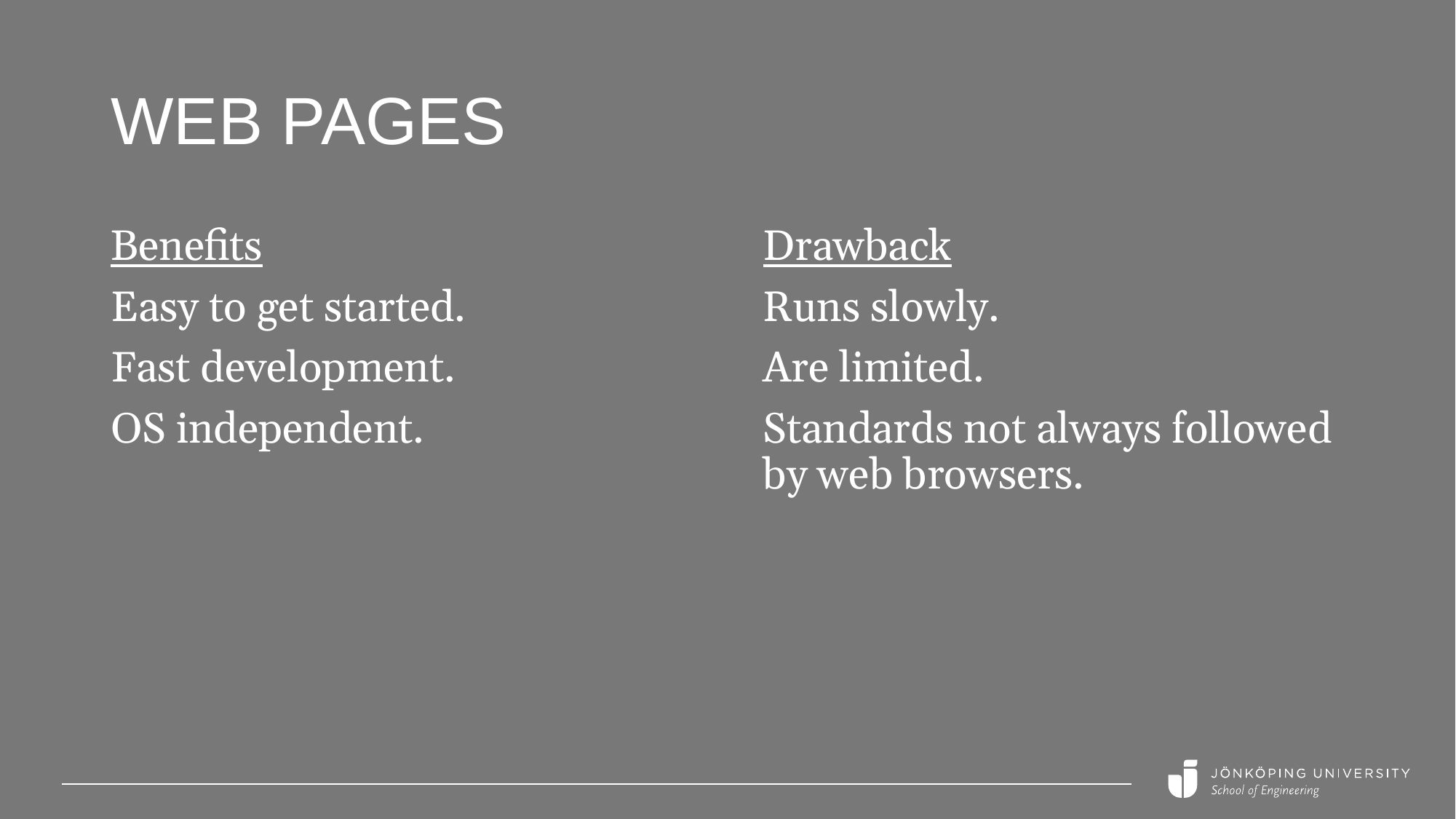

# web pages
Benefits
Easy to get started.
Fast development.
OS independent.
Drawback
Runs slowly.
Are limited.
Standards not always followed by web browsers.